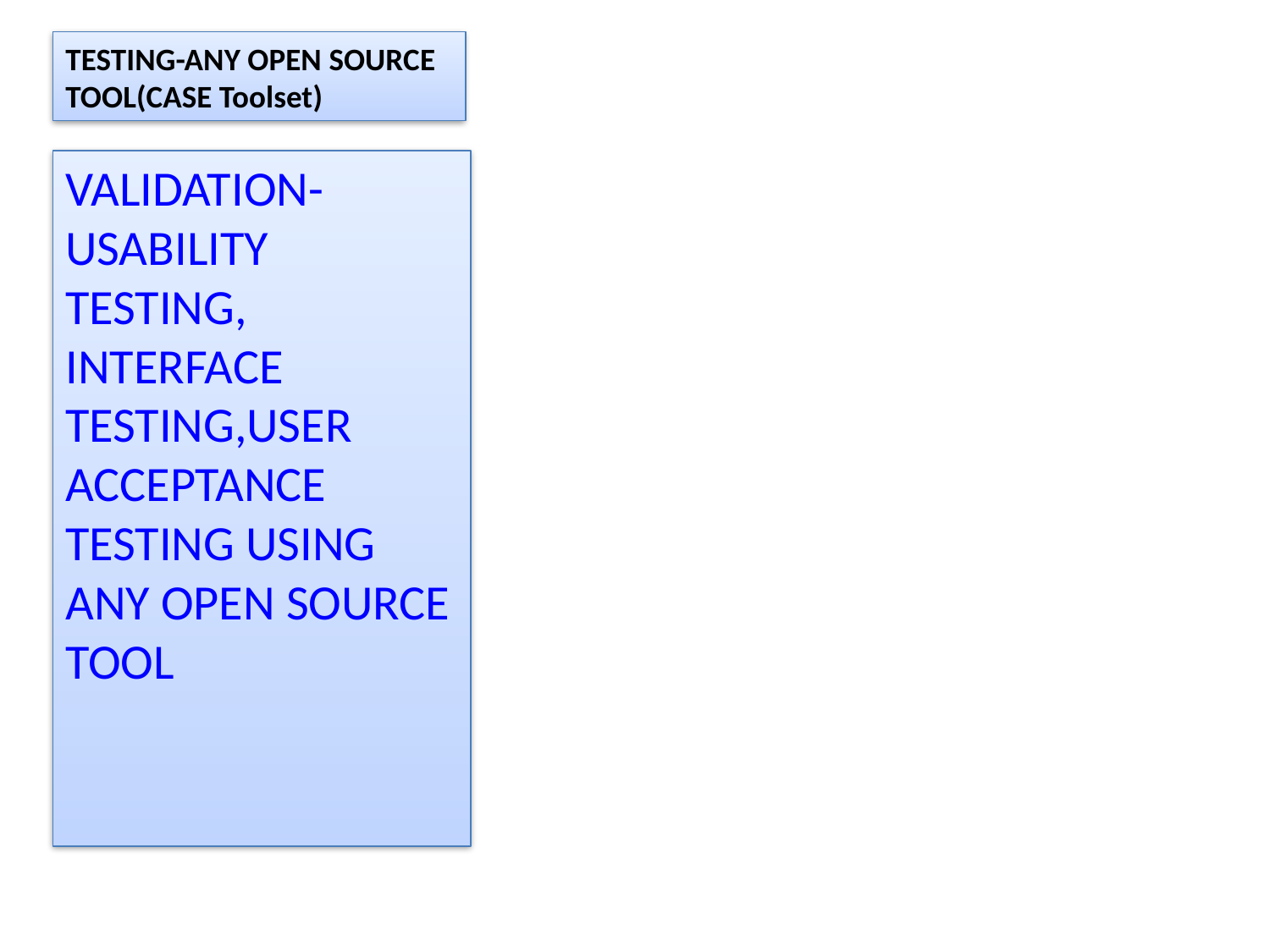

# TESTING-ANY OPEN SOURCE TOOL(CASE Toolset)

VALIDATION-USABILITY TESTING, INTERFACE TESTING,USER ACCEPTANCE TESTING USING ANY OPEN SOURCE TOOL